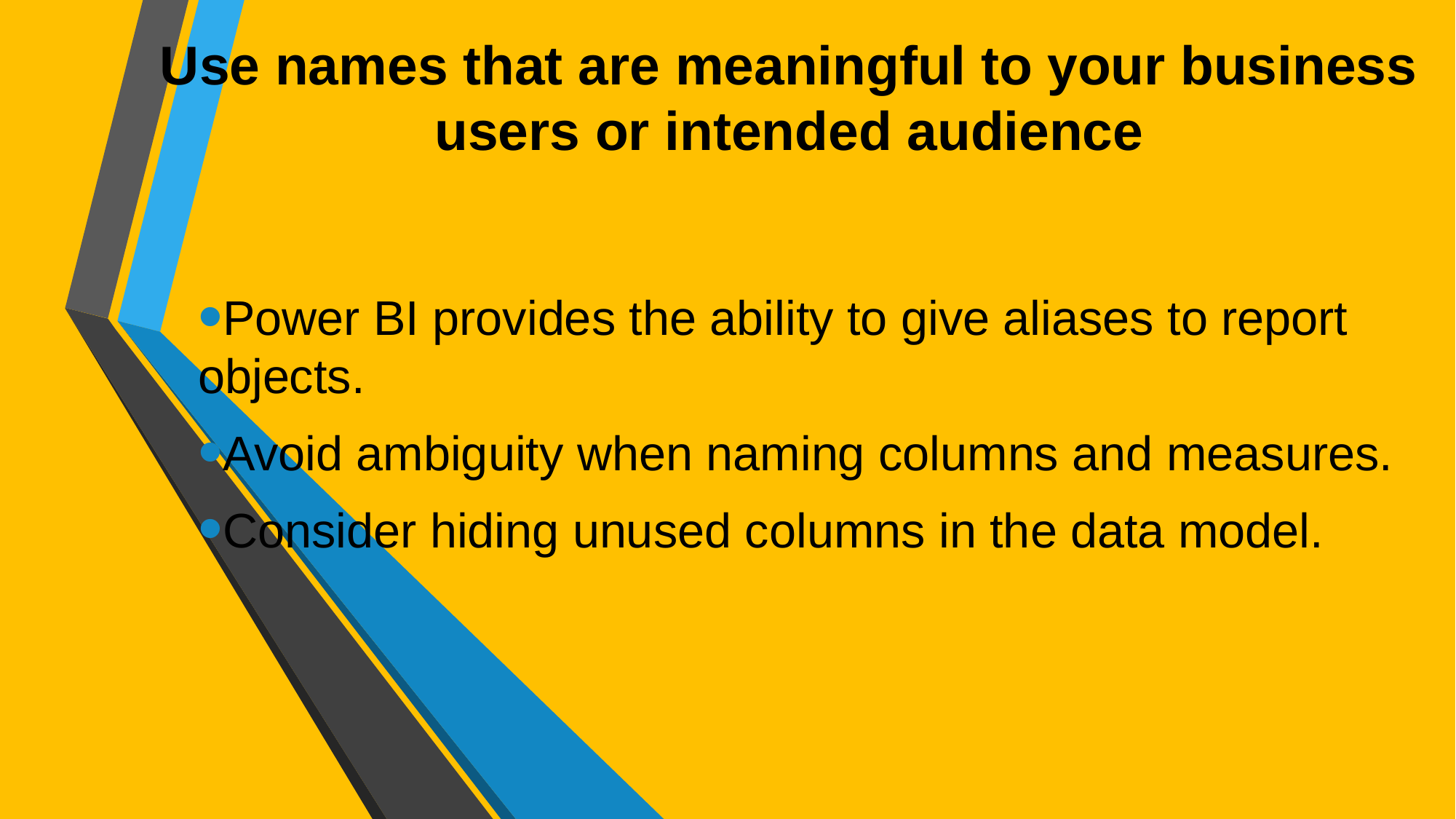

# Use names that are meaningful to your business users or intended audience

Power BI provides the ability to give aliases to report objects.
Avoid ambiguity when naming columns and measures.
Consider hiding unused columns in the data model.